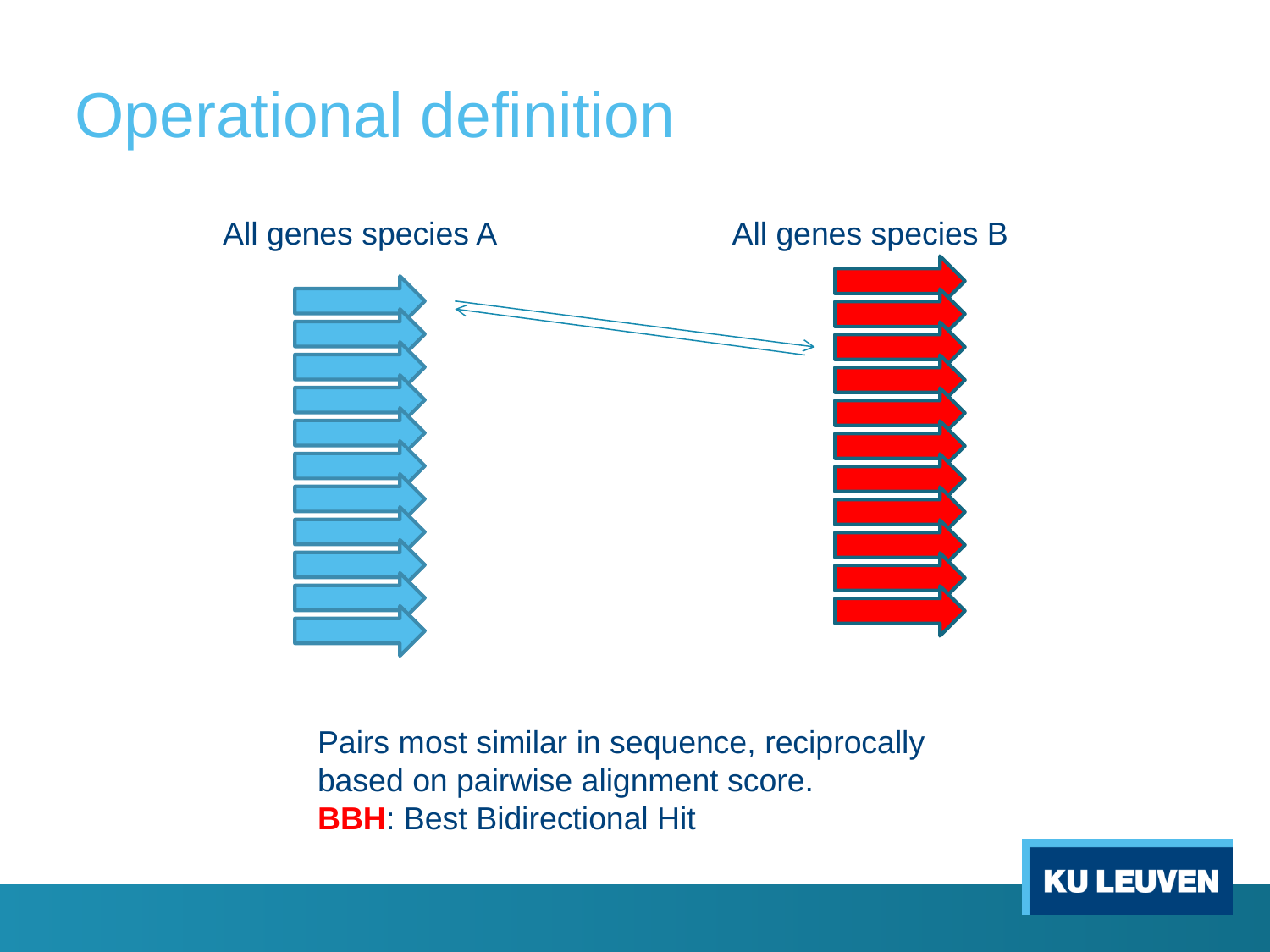

# Operational definition
All genes species A
All genes species B

Pairs most similar in sequence, reciprocally
based on pairwise alignment score.
BBH: Best Bidirectional Hit